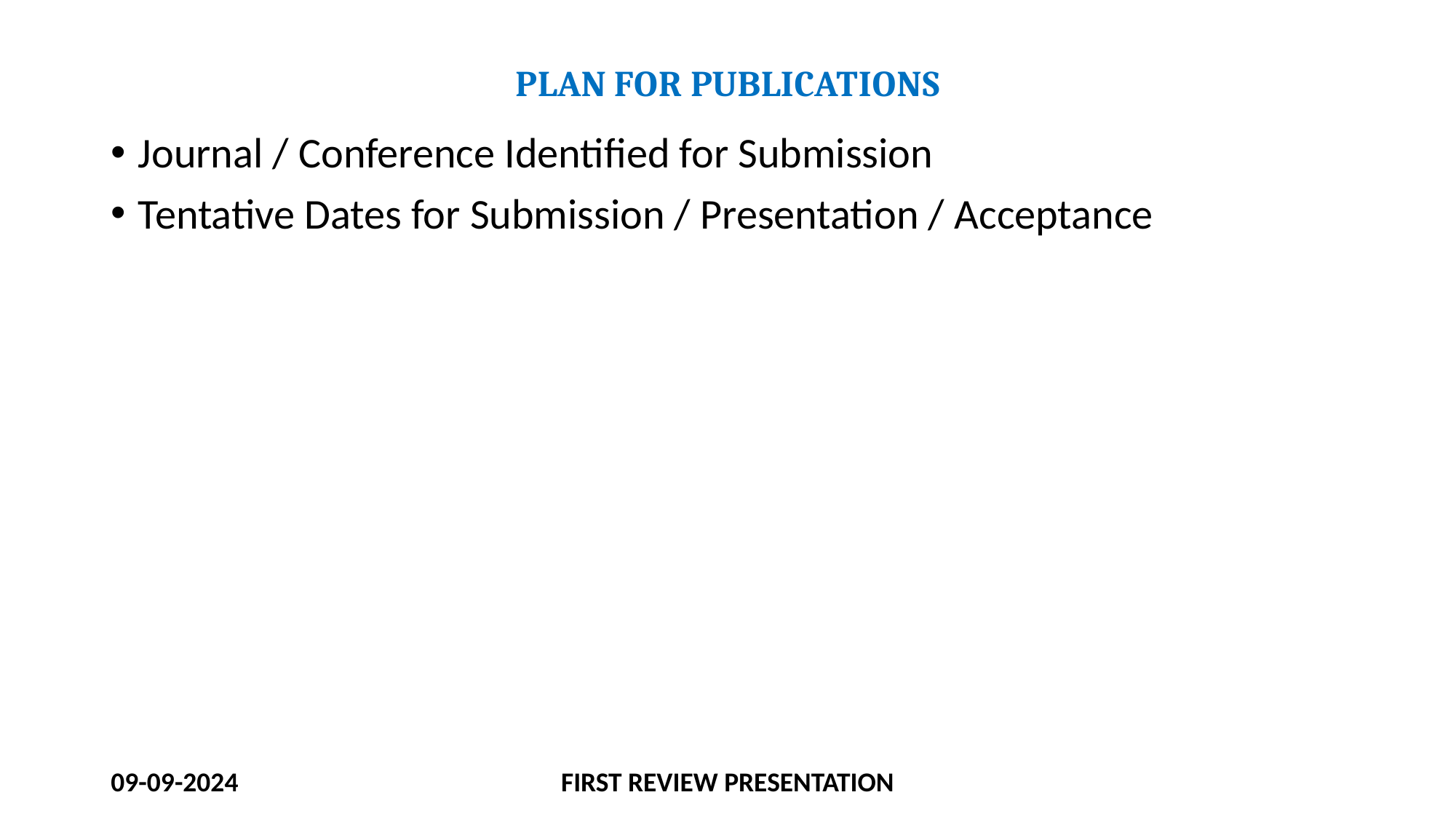

# PLAN FOR PUBLICATIONS
Journal / Conference Identified for Submission
Tentative Dates for Submission / Presentation / Acceptance

09-09-2024
FIRST REVIEW PRESENTATION
24